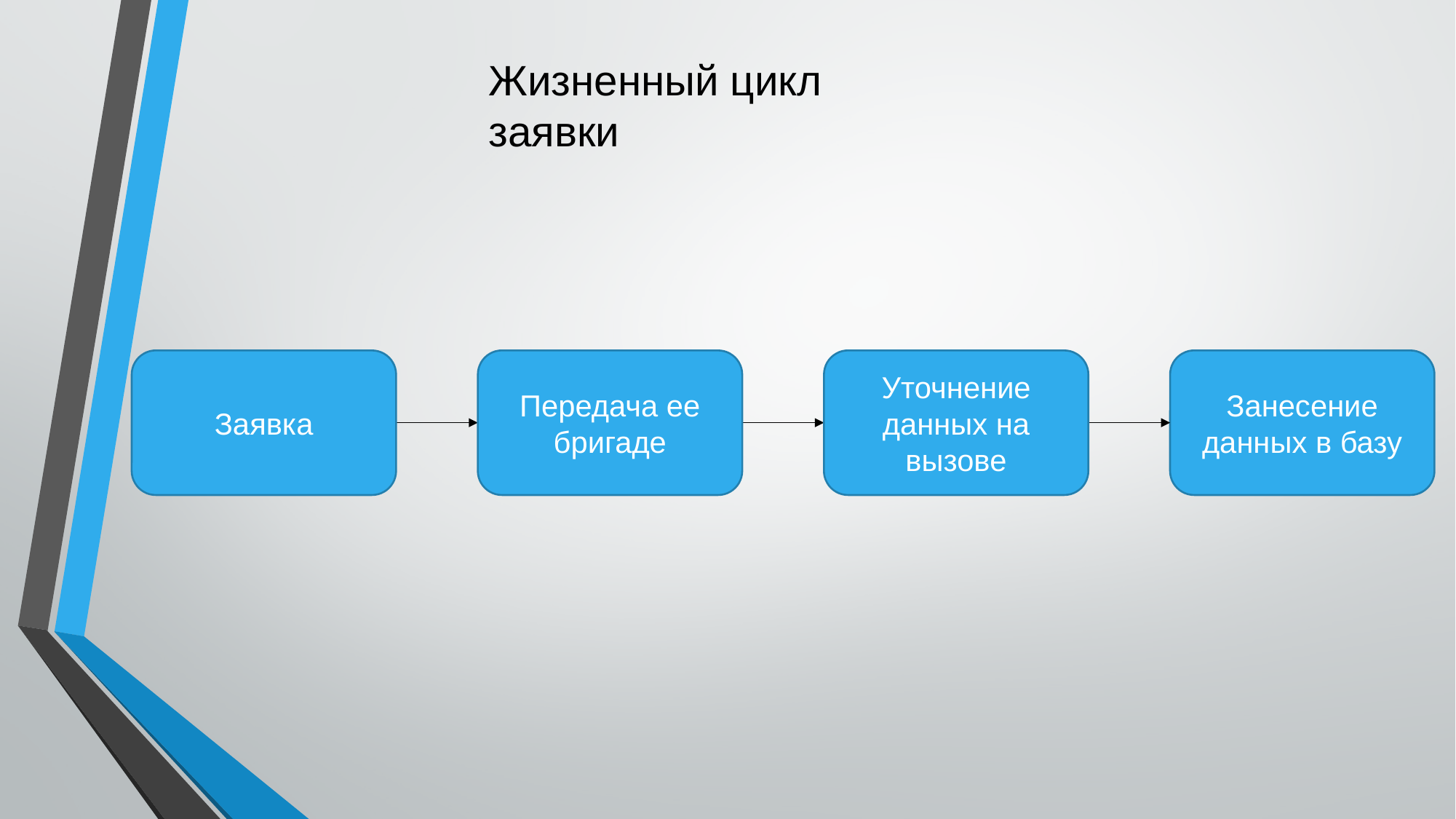

Жизненный цикл заявки
Заявка
Передача ее бригаде
Уточнение данных на вызове
Занесение данных в базу